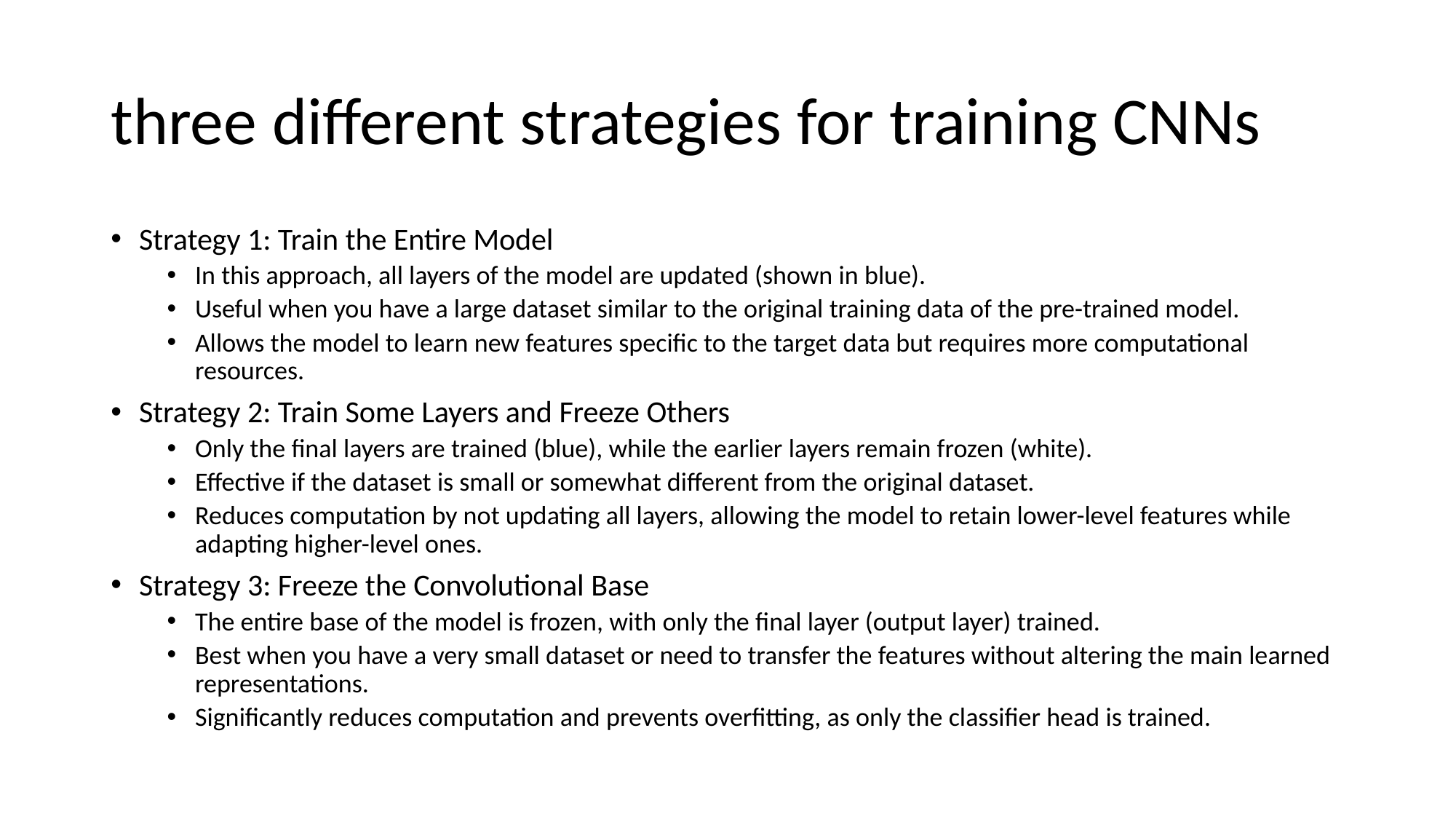

# three different strategies for training CNNs
Strategy 1: Train the Entire Model
In this approach, all layers of the model are updated (shown in blue).
Useful when you have a large dataset similar to the original training data of the pre-trained model.
Allows the model to learn new features specific to the target data but requires more computational resources.
Strategy 2: Train Some Layers and Freeze Others
Only the final layers are trained (blue), while the earlier layers remain frozen (white).
Effective if the dataset is small or somewhat different from the original dataset.
Reduces computation by not updating all layers, allowing the model to retain lower-level features while adapting higher-level ones.
Strategy 3: Freeze the Convolutional Base
The entire base of the model is frozen, with only the final layer (output layer) trained.
Best when you have a very small dataset or need to transfer the features without altering the main learned representations.
Significantly reduces computation and prevents overfitting, as only the classifier head is trained.
8